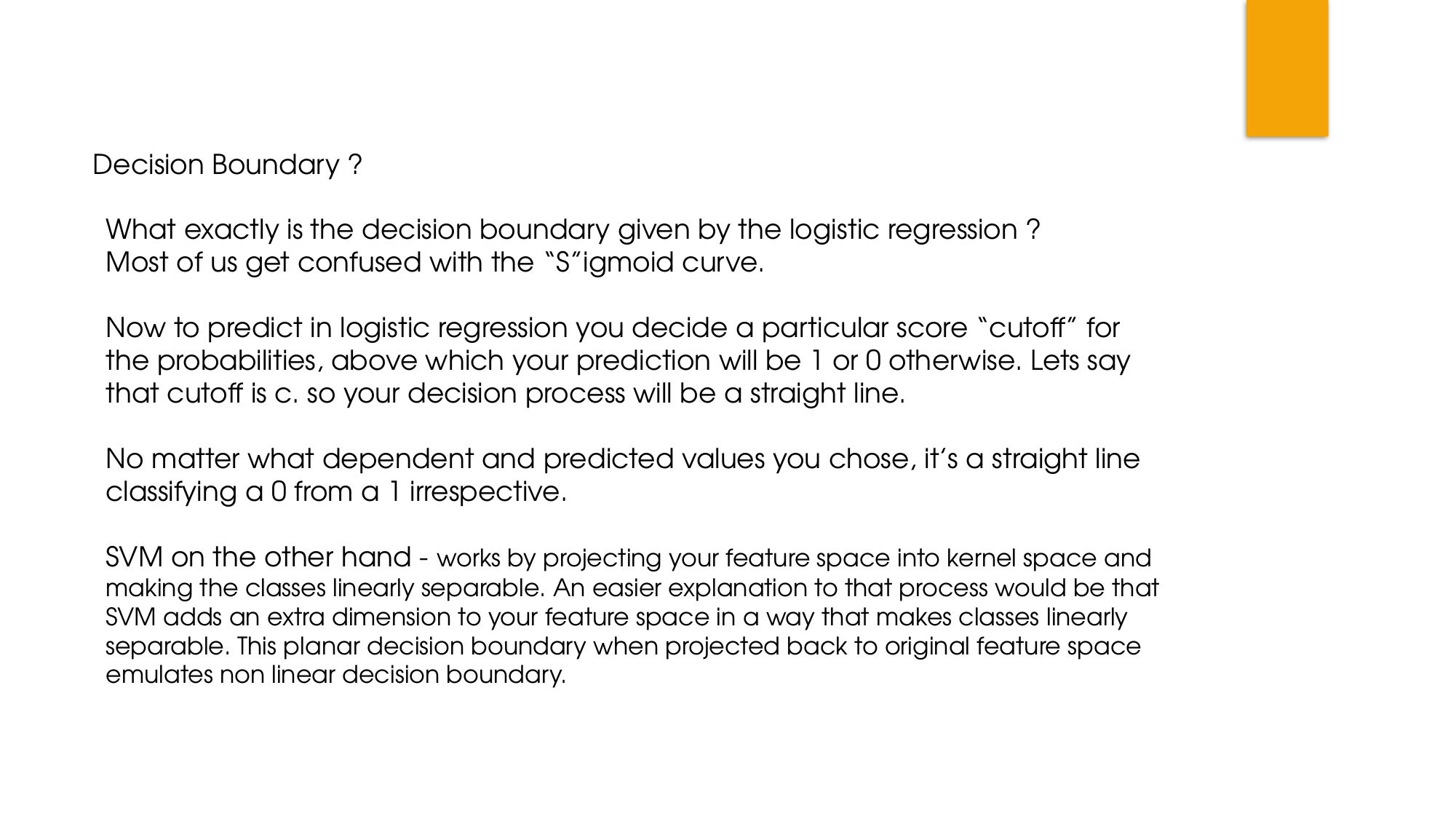

Decision Boundary ?
What exactly is the decision boundary given by the logistic regression ?
Most of us get confused with the “S”igmoid curve.

Now to predict in logistic regression you decide a particular score “cutoff” for the probabilities, above which your prediction will be 1 or 0 otherwise. Lets say that cutoff is c. so your decision process will be a straight line.

No matter what dependent and predicted values you chose, it’s a straight line classifying a 0 from a 1 irrespective.

SVM on the other hand - works by projecting your feature space into kernel space and making the classes linearly separable. An easier explanation to that process would be that SVM adds an extra dimension to your feature space in a way that makes classes linearly separable. This planar decision boundary when projected back to original feature space emulates non linear decision boundary.